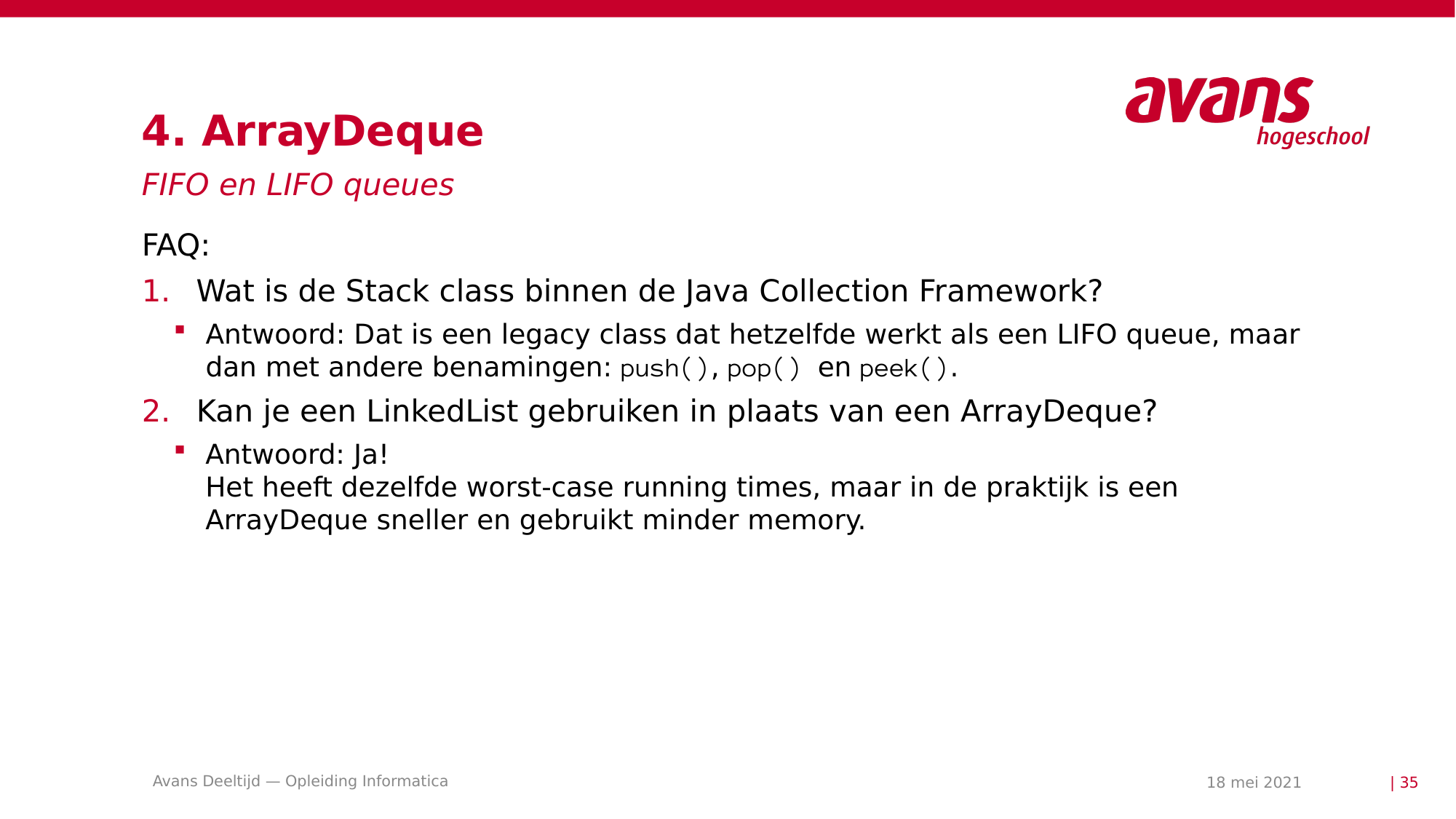

# 4. ArrayDeque
FIFO en LIFO queues
FAQ:
Wat is de Stack class binnen de Java Collection Framework?
Antwoord: Dat is een legacy class dat hetzelfde werkt als een LIFO queue, maar dan met andere benamingen: push(), pop() en peek().
Kan je een LinkedList gebruiken in plaats van een ArrayDeque?
Antwoord: Ja!
Het heeft dezelfde worst-case running times, maar in de praktijk is een ArrayDeque sneller en gebruikt minder memory.
Avans Deeltijd — Opleiding Informatica
18 mei 2021
| 35